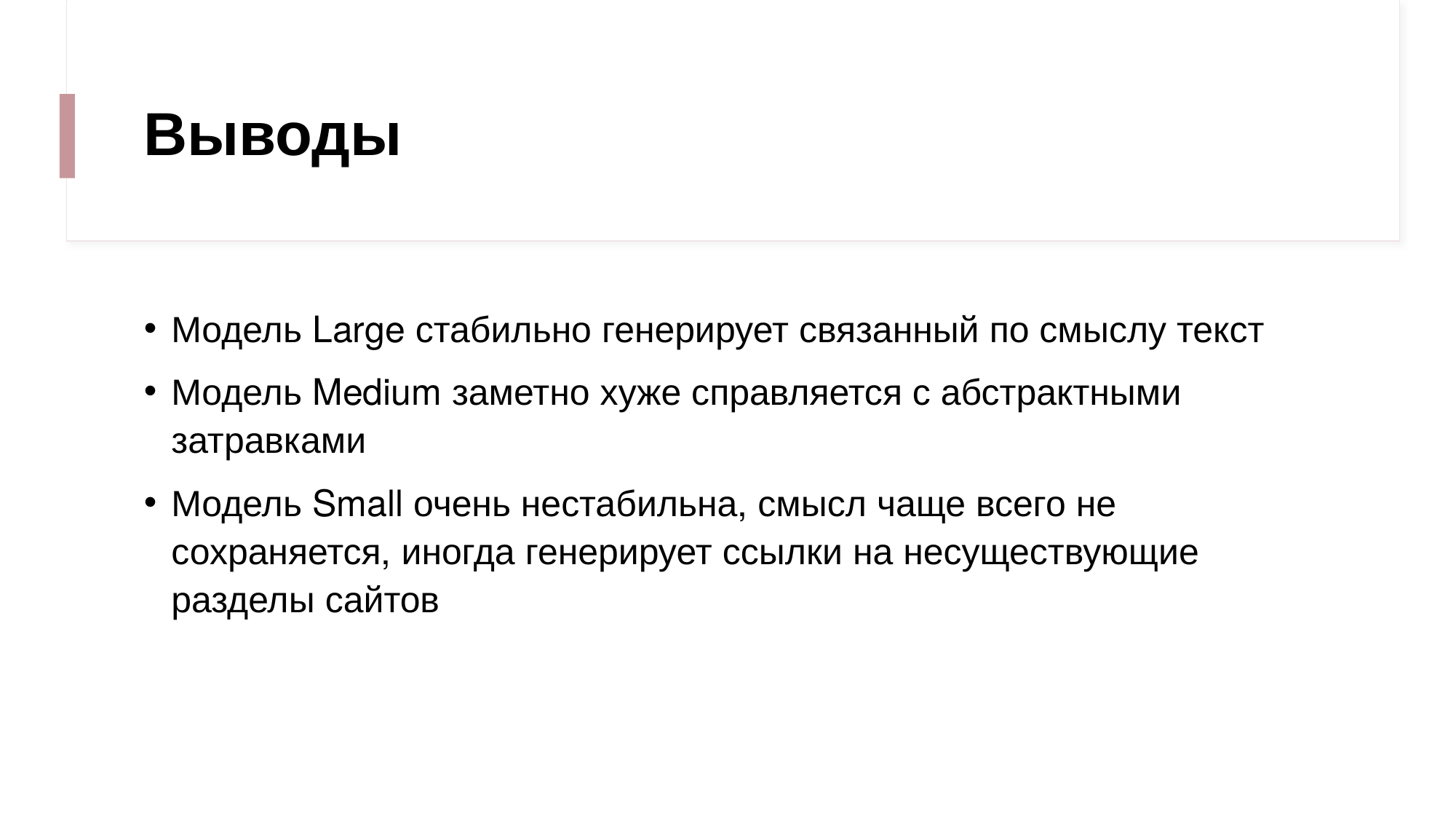

# Выводы
Модель Large стабильно генерирует связанный по смыслу текст
Модель Medium заметно хуже справляется с абстрактными затравками
Модель Small очень нестабильна, смысл чаще всего не сохраняется, иногда генерирует ссылки на несуществующие разделы сайтов